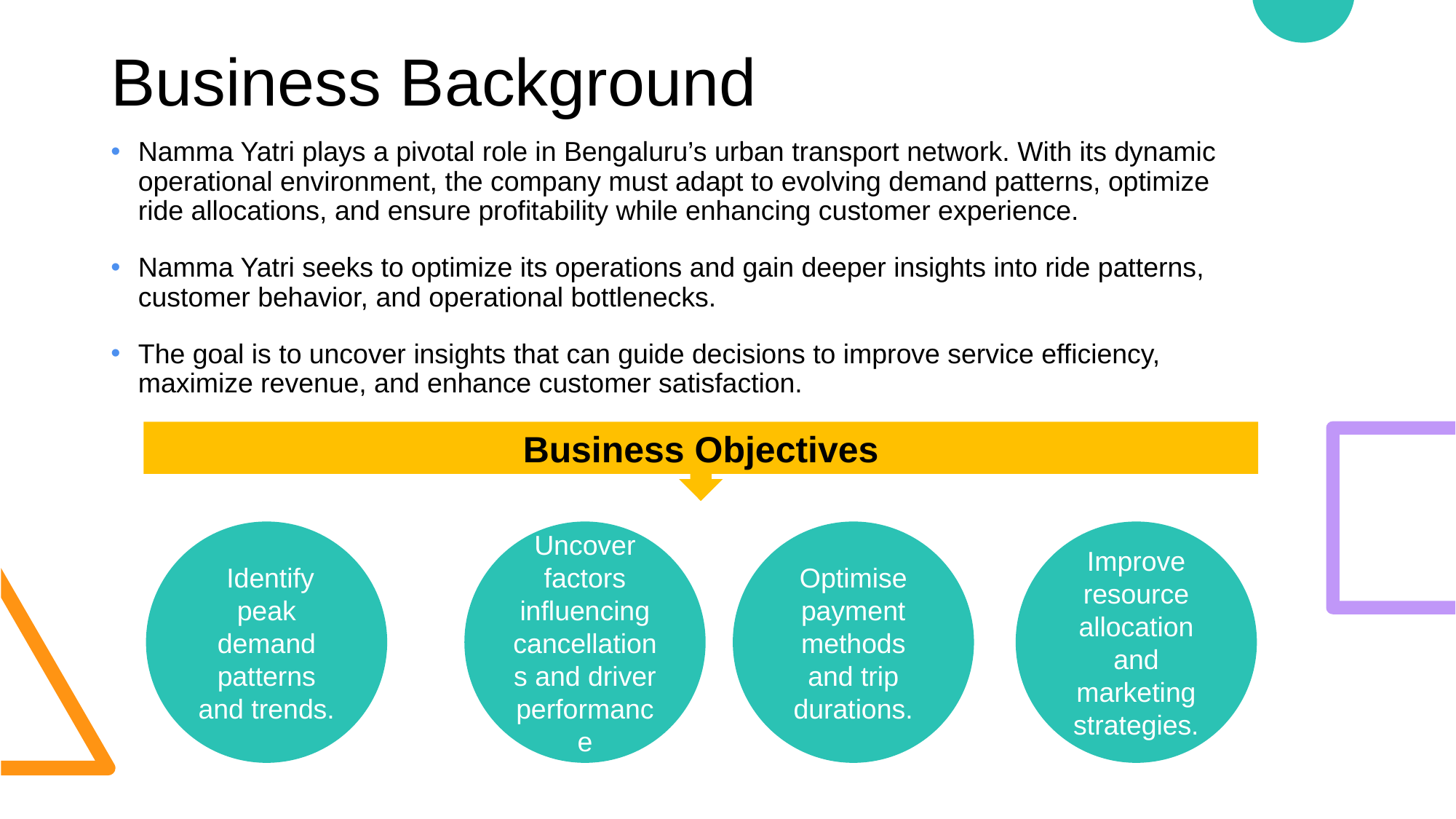

# Business Background
Namma Yatri plays a pivotal role in Bengaluru’s urban transport network. With its dynamic operational environment, the company must adapt to evolving demand patterns, optimize ride allocations, and ensure profitability while enhancing customer experience.
Namma Yatri seeks to optimize its operations and gain deeper insights into ride patterns, customer behavior, and operational bottlenecks.
The goal is to uncover insights that can guide decisions to improve service efficiency, maximize revenue, and enhance customer satisfaction.
Business Objectives
Improve resource allocation and marketing strategies.
Optimise payment methods and trip durations.
 Identify peak demand patterns and trends.
Uncover factors influencing cancellations and driver performance